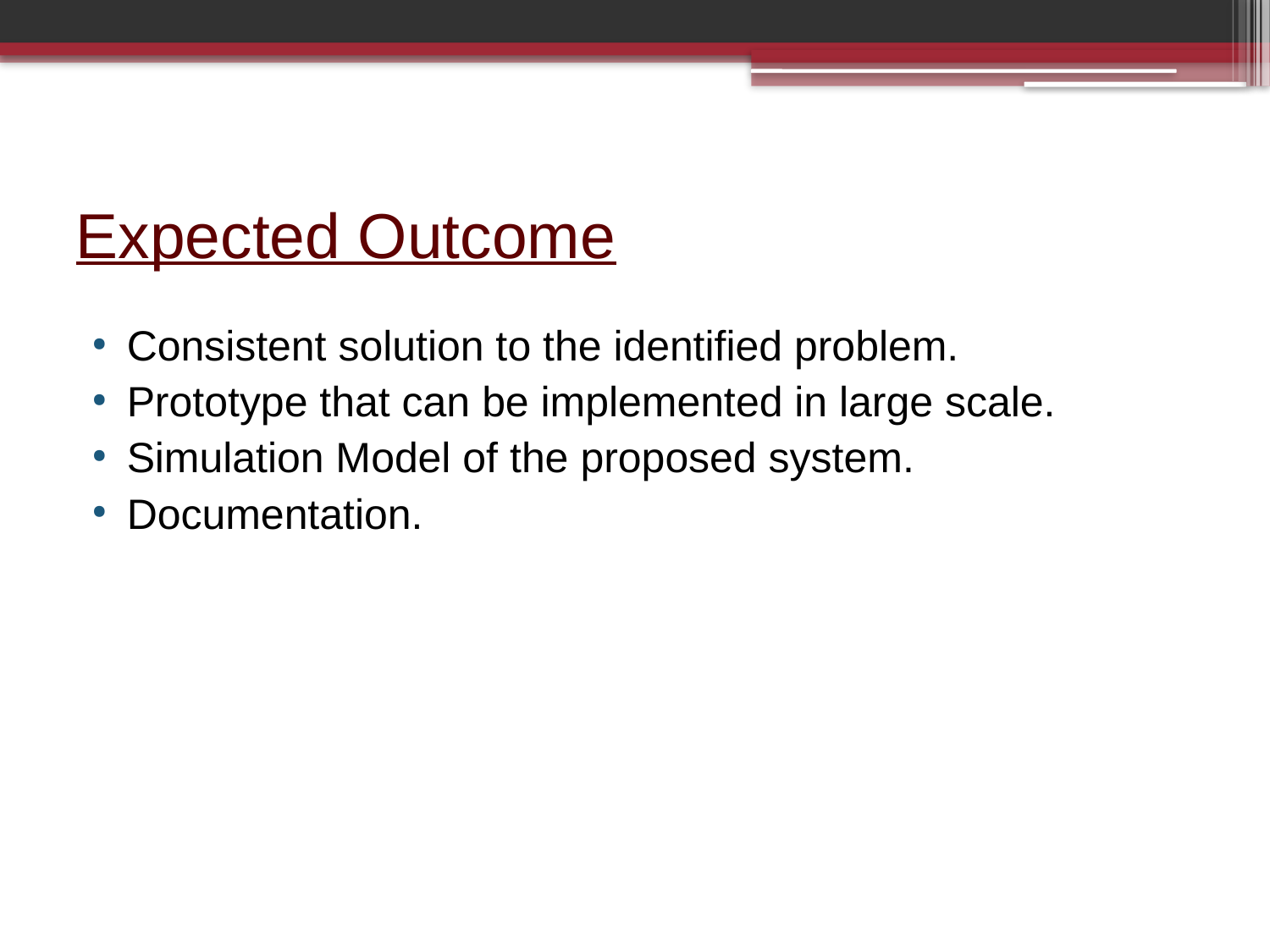

# Expected Outcome
Consistent solution to the identified problem.
Prototype that can be implemented in large scale.
Simulation Model of the proposed system.
Documentation.